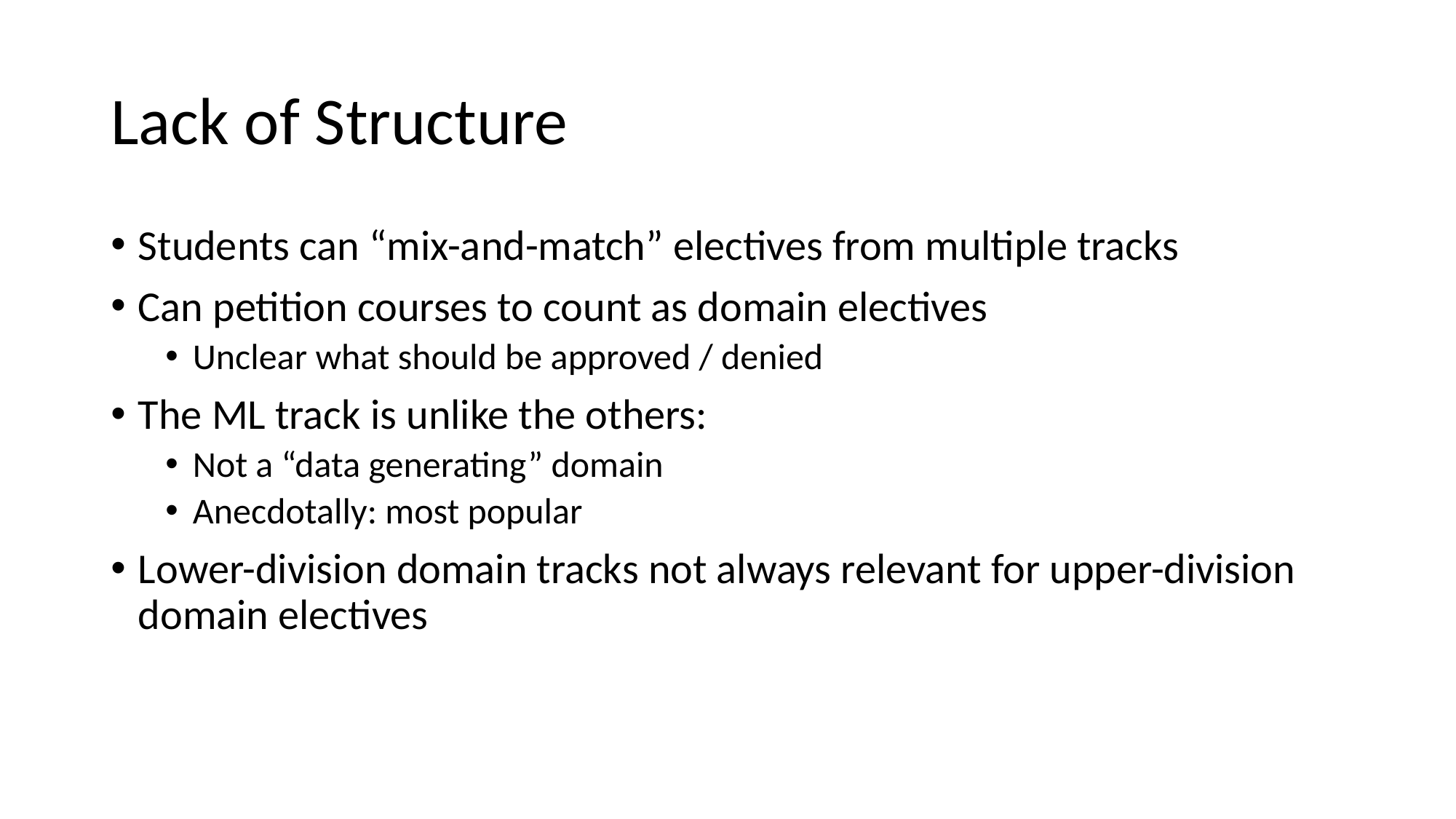

# Lack of Structure
Students can “mix-and-match” electives from multiple tracks
Can petition courses to count as domain electives
Unclear what should be approved / denied
The ML track is unlike the others:
Not a “data generating” domain
Anecdotally: most popular
Lower-division domain tracks not always relevant for upper-division domain electives